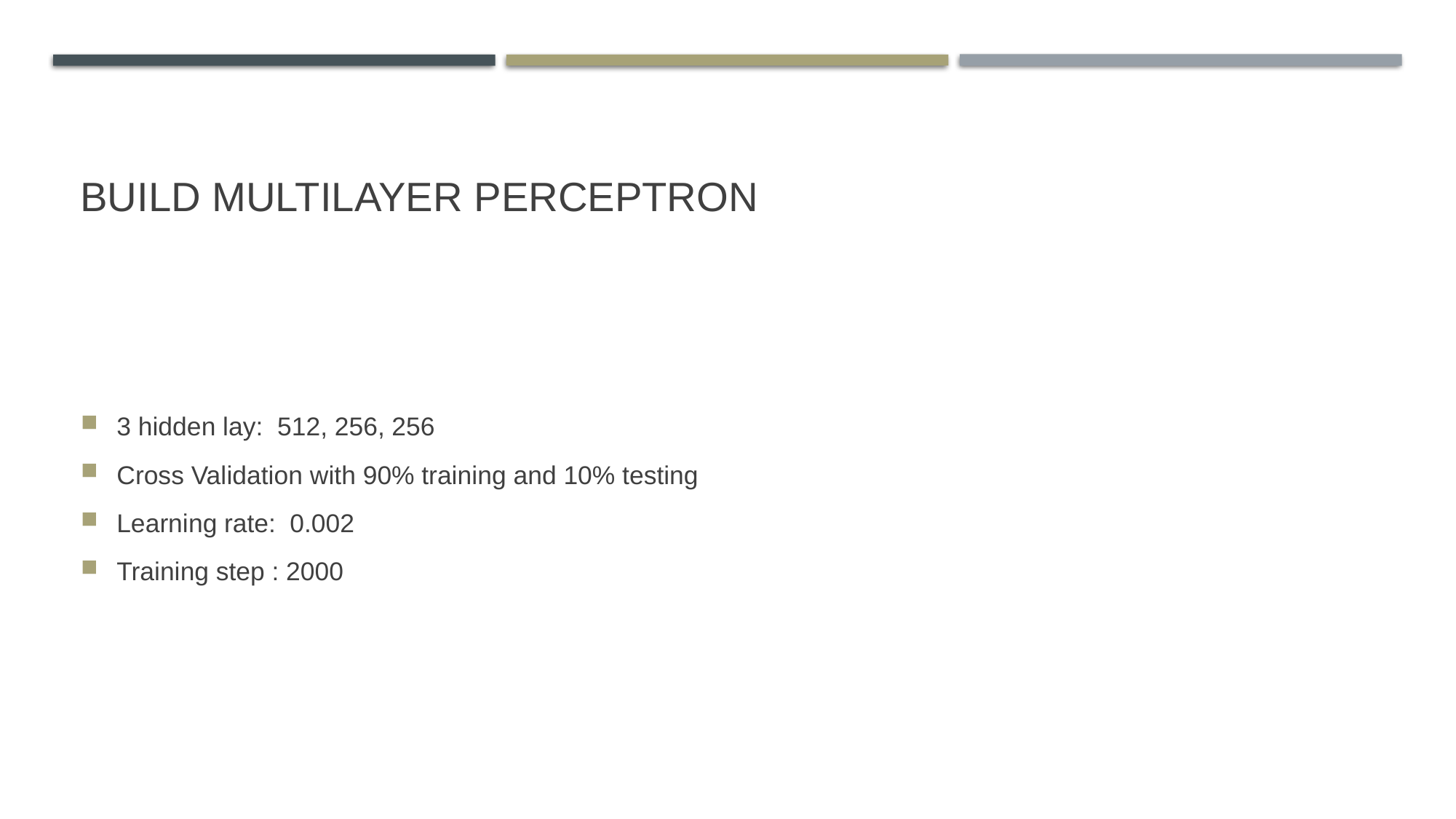

# Build multilayer perceptron
3 hidden lay:  512, 256, 256
Cross Validation with 90% training and 10% testing
Learning rate:  0.002
Training step : 2000